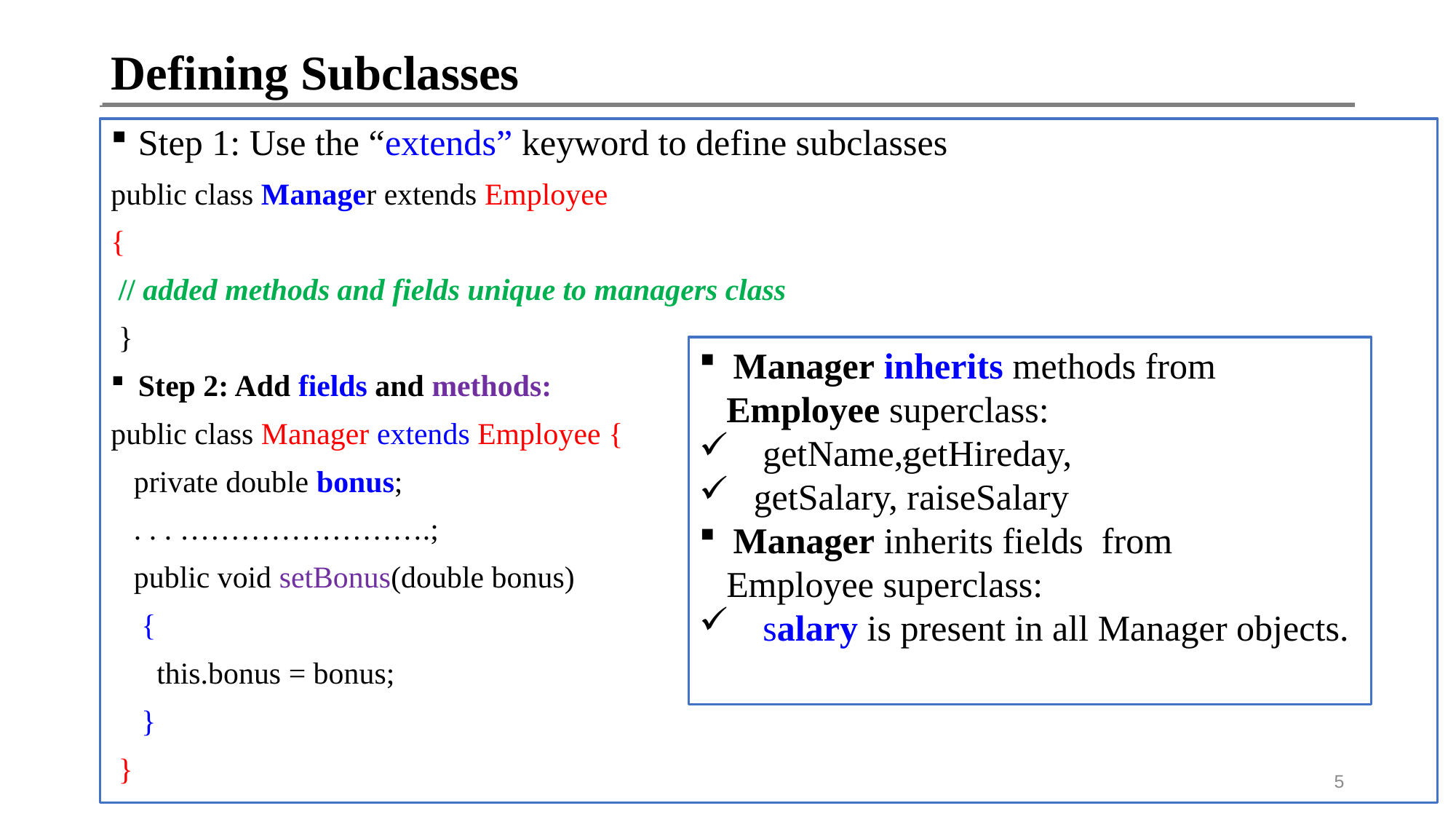

# Defining Subclasses
Step 1: Use the “extends” keyword to define subclasses
public class Manager extends Employee
{
 // added methods and fields unique to managers class
 }
Step 2: Add fields and methods:
public class Manager extends Employee {
   private double bonus;
   . . . …………………….;
   public void setBonus(double bonus)
    {
      this.bonus = bonus;
    }
 }
Manager inherits methods from
   Employee superclass:
 getName,getHireday,
getSalary, raiseSalary
Manager inherits fields  from
   Employee superclass:
 salary is present in all Manager objects.

.
5